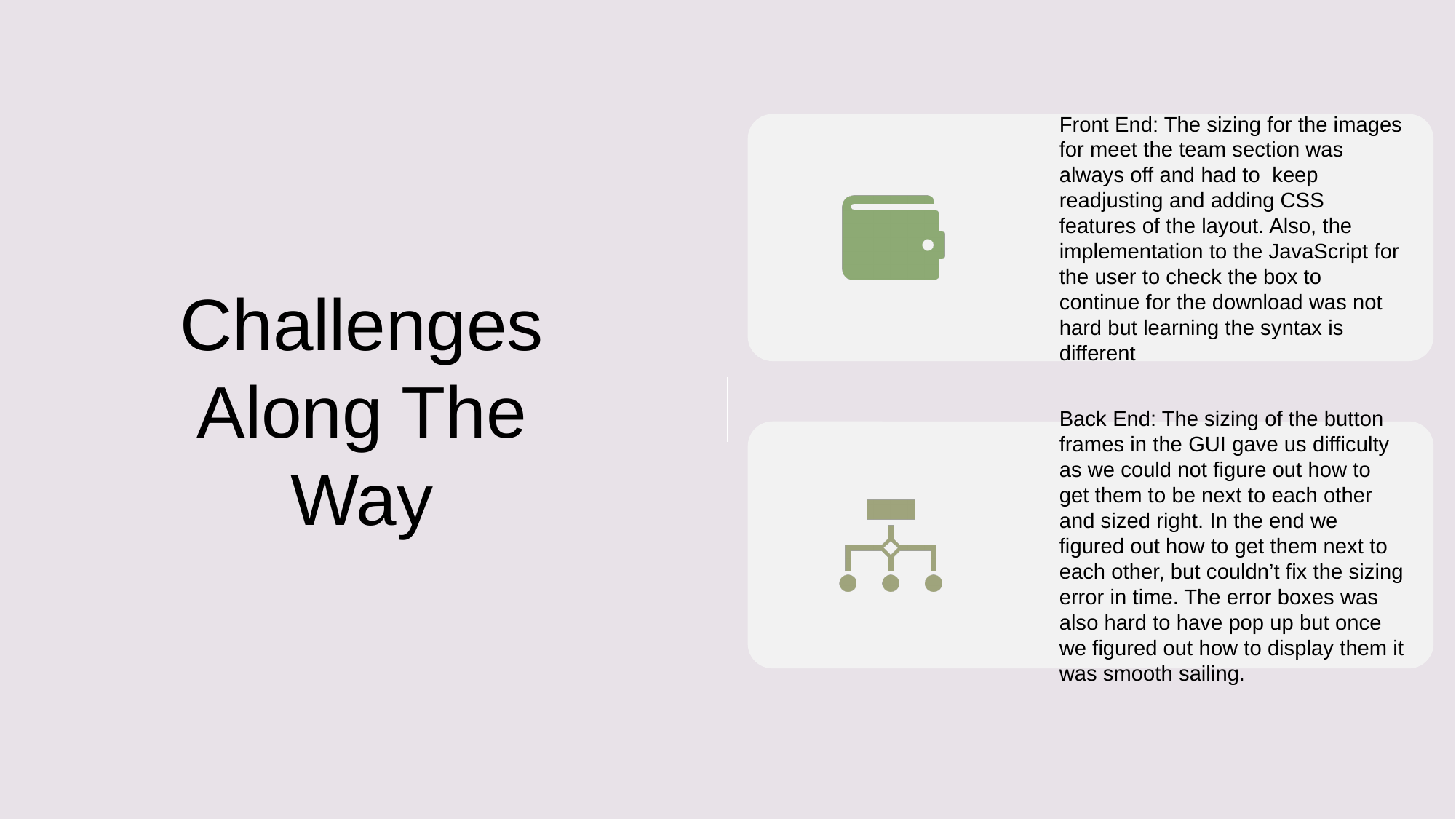

Front End: The sizing for the images for meet the team section was always off and had to  keep  readjusting and adding CSS features of the layout. Also, the implementation to the JavaScript for the user to check the box to continue for the download was not hard but learning the syntax is different
Back End: The sizing of the button frames in the GUI gave us difficulty as we could not figure out how to get them to be next to each other and sized right. In the end we figured out how to get them next to each other, but couldn’t fix the sizing error in time. The error boxes was also hard to have pop up but once we figured out how to display them it was smooth sailing.
# Challenges Along The Way